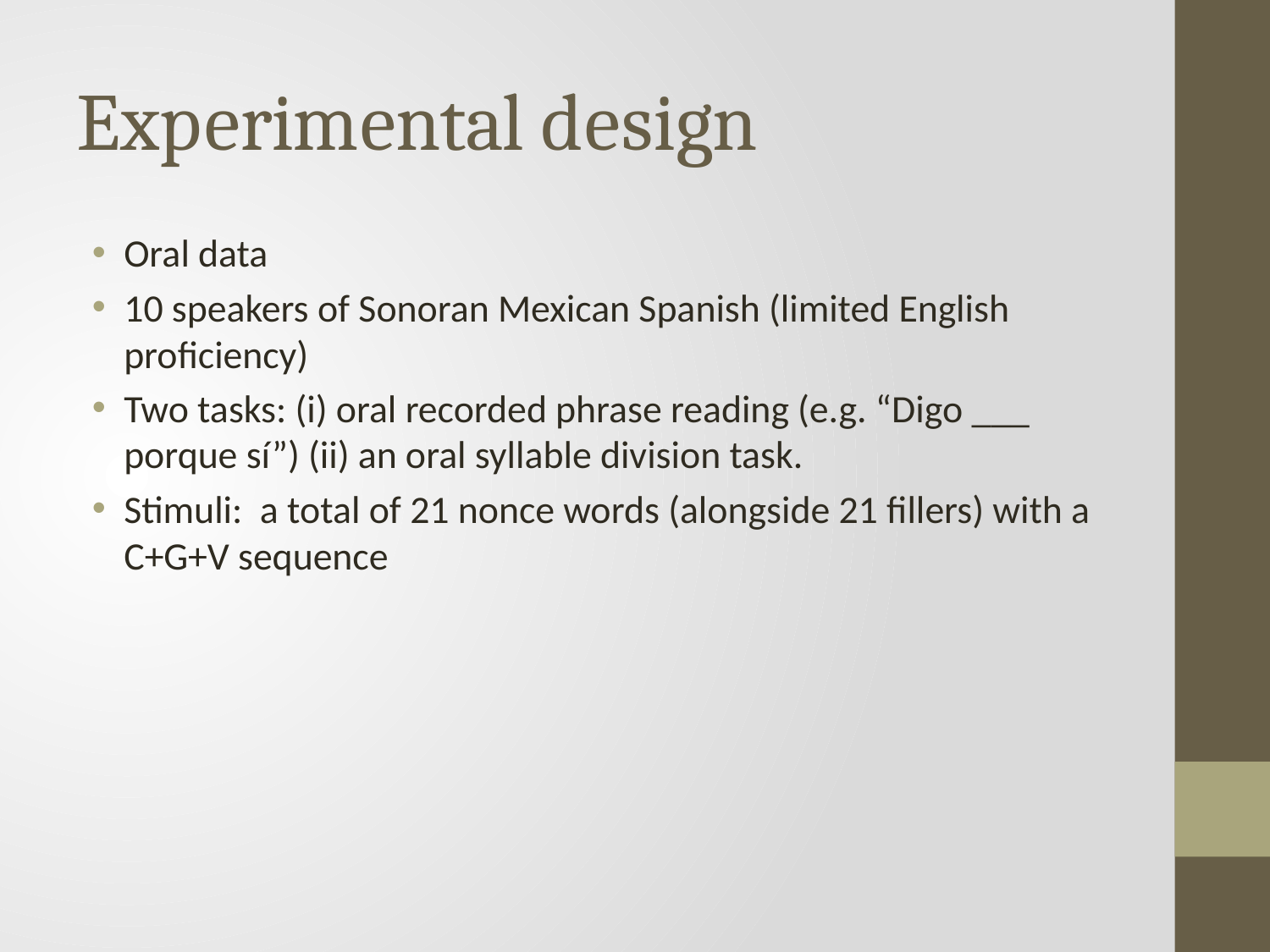

# Experimental design
Oral data
10 speakers of Sonoran Mexican Spanish (limited English proficiency)
Two tasks: (i) oral recorded phrase reading (e.g. “Digo ___ porque sí”) (ii) an oral syllable division task.
Stimuli:  a total of 21 nonce words (alongside 21 fillers) with a C+G+V sequence